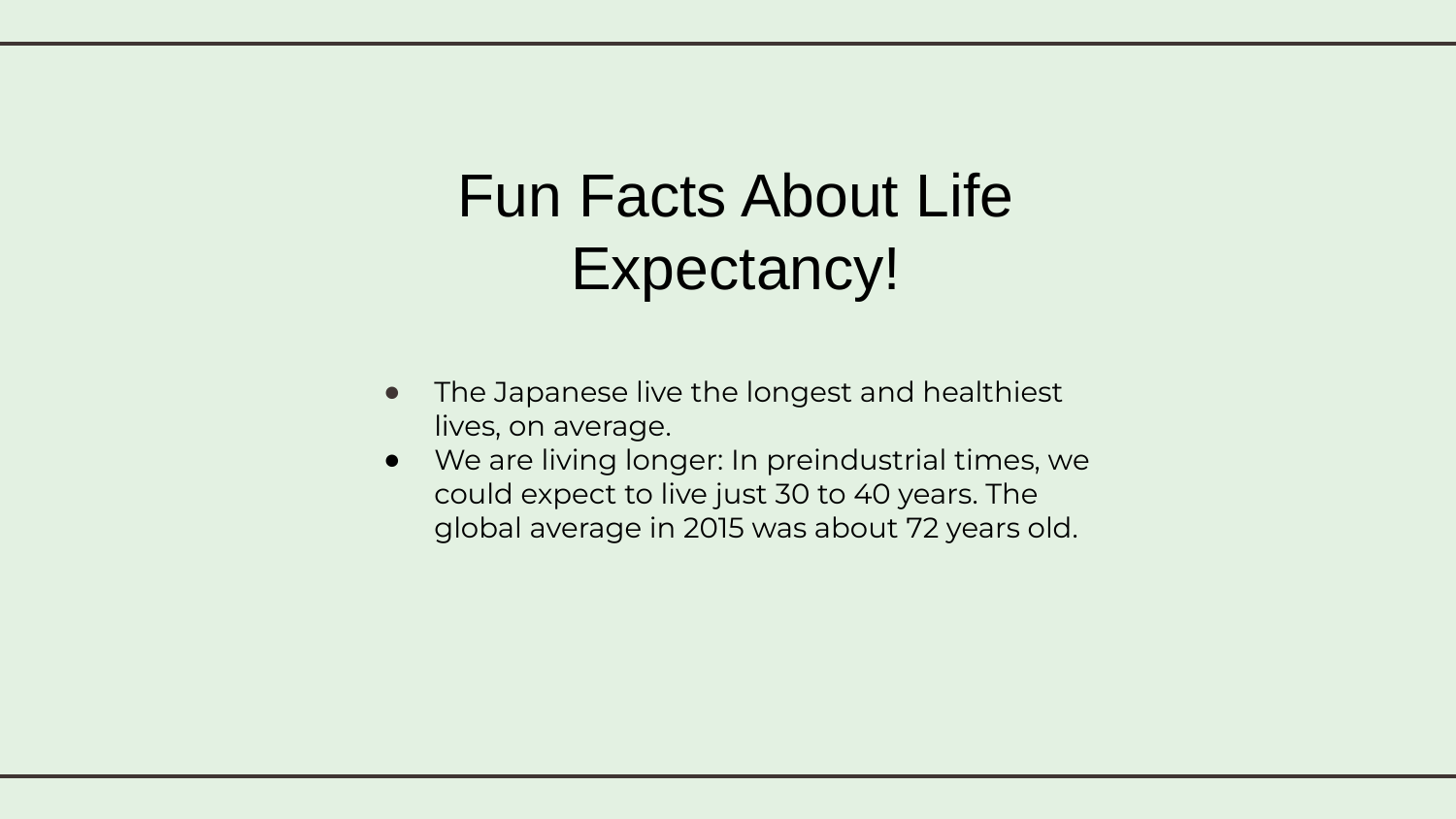

Fun Facts About Life Expectancy!

The Japanese live the longest and healthiest lives, on average.
We are living longer: In preindustrial times, we could expect to live just 30 to 40 years. The global average in 2015 was about 72 years old.